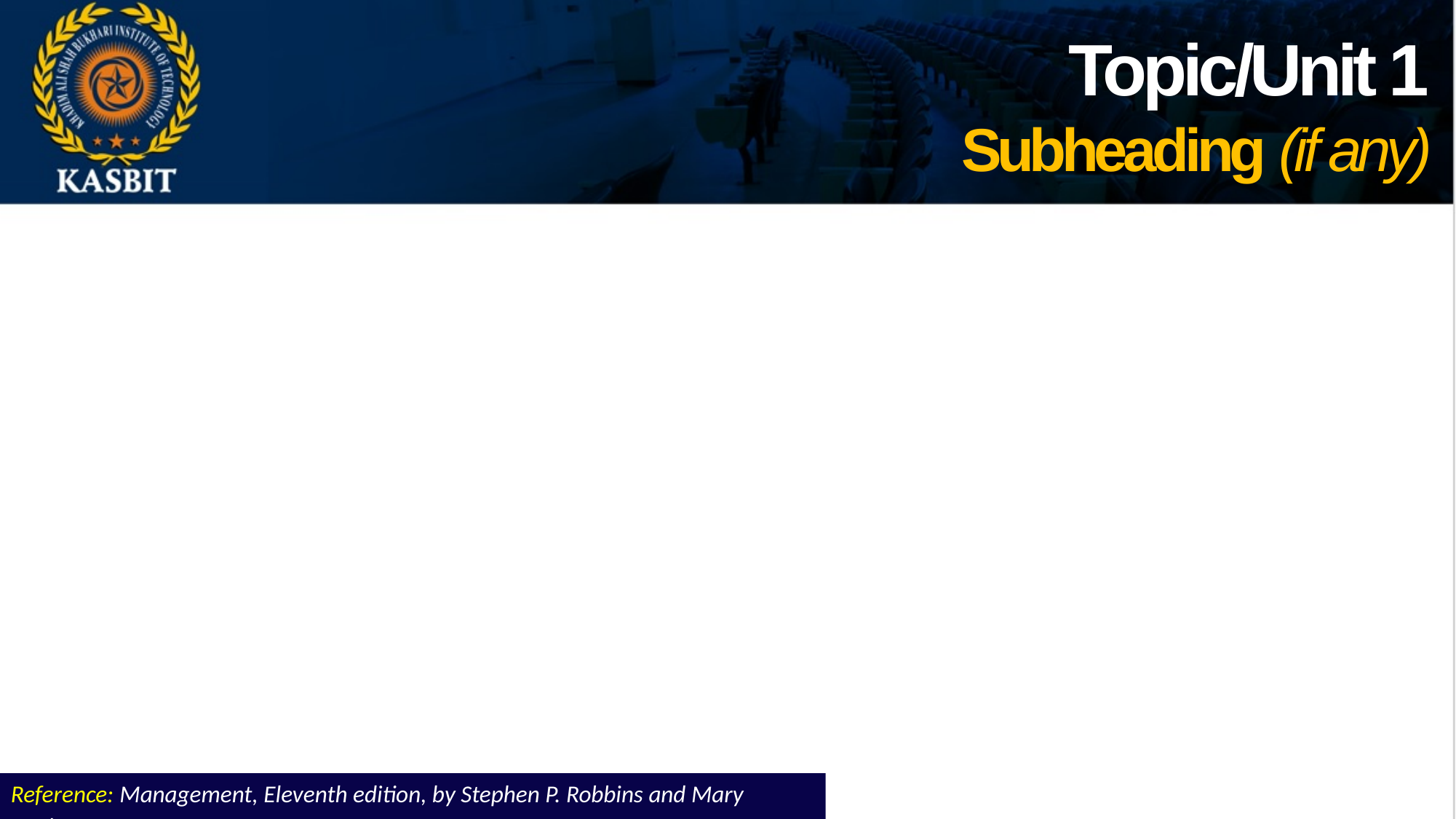

Topic/Unit 1
Subheading (if any)
Reference: Management, Eleventh edition, by Stephen P. Robbins and Mary Coulter.